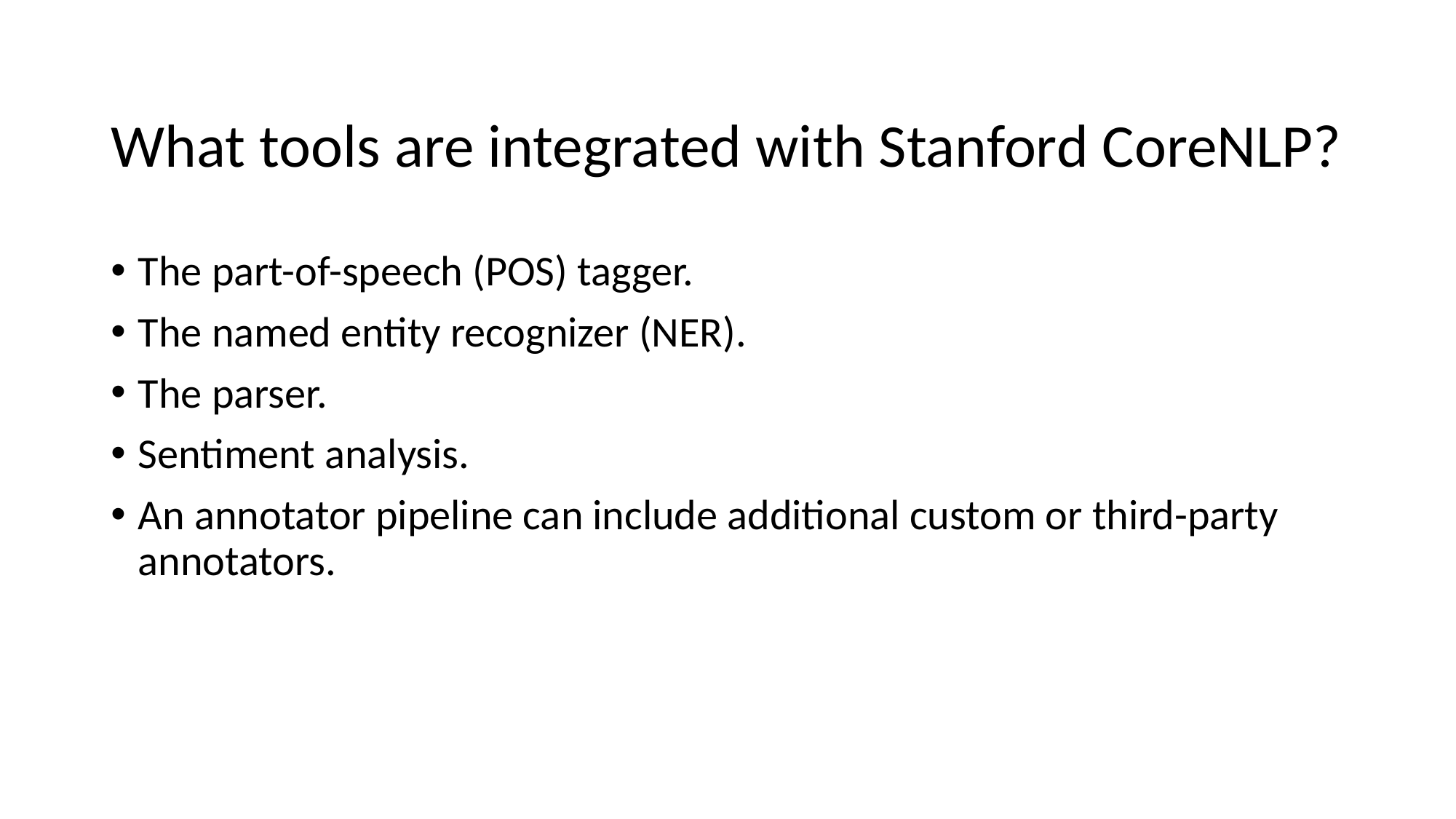

# What tools are integrated with Stanford CoreNLP?

The part-of-speech (POS) tagger.
The named entity recognizer (NER).
The parser.
Sentiment analysis.
An annotator pipeline can include additional custom or third-party annotators.